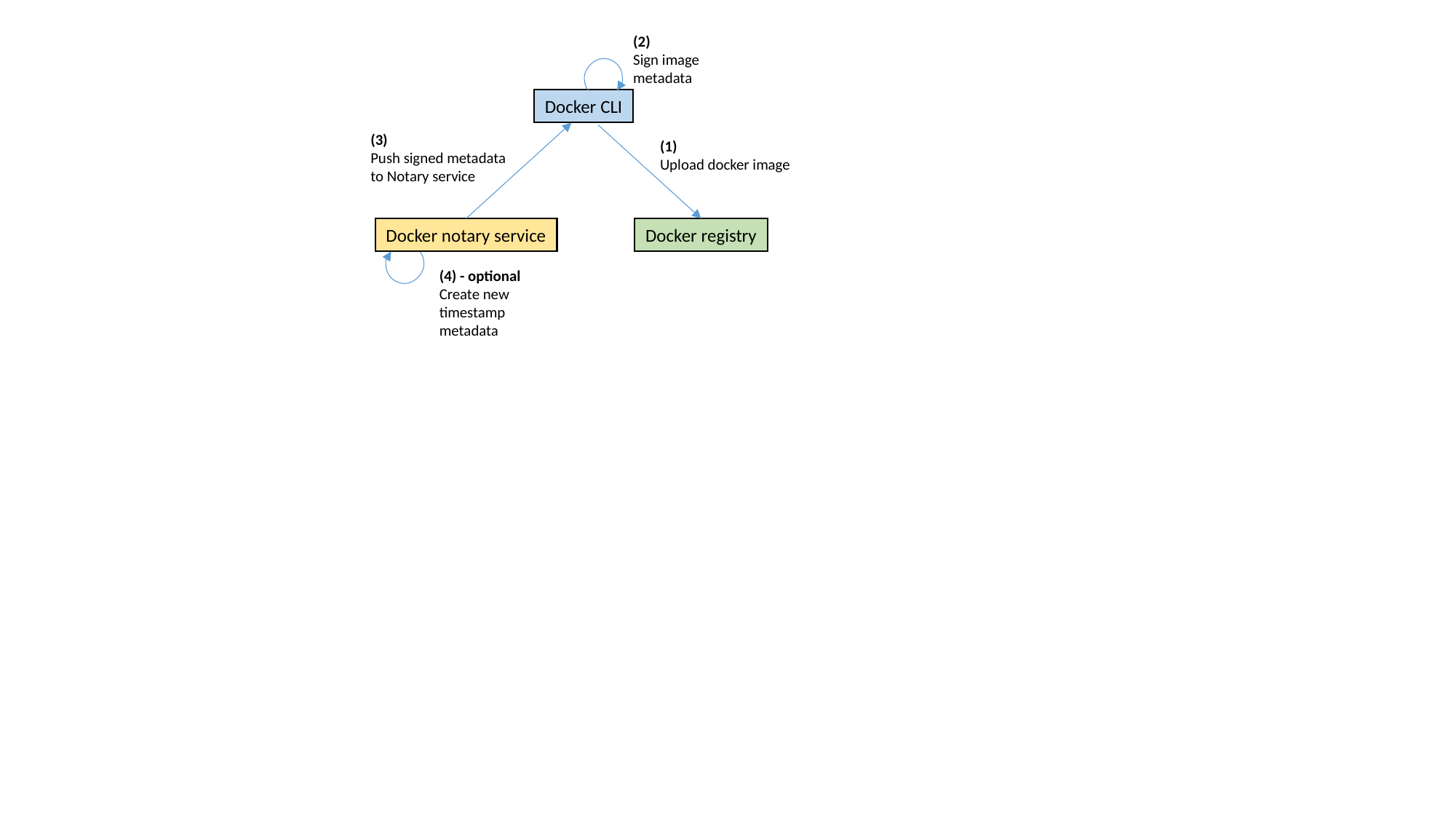

(2)
Sign image metadata

Docker CLI
(3)
Push signed metadata to Notary service
(1)
Upload docker image
Docker notary service
Docker registry

(4) - optional
Create new timestamp metadata